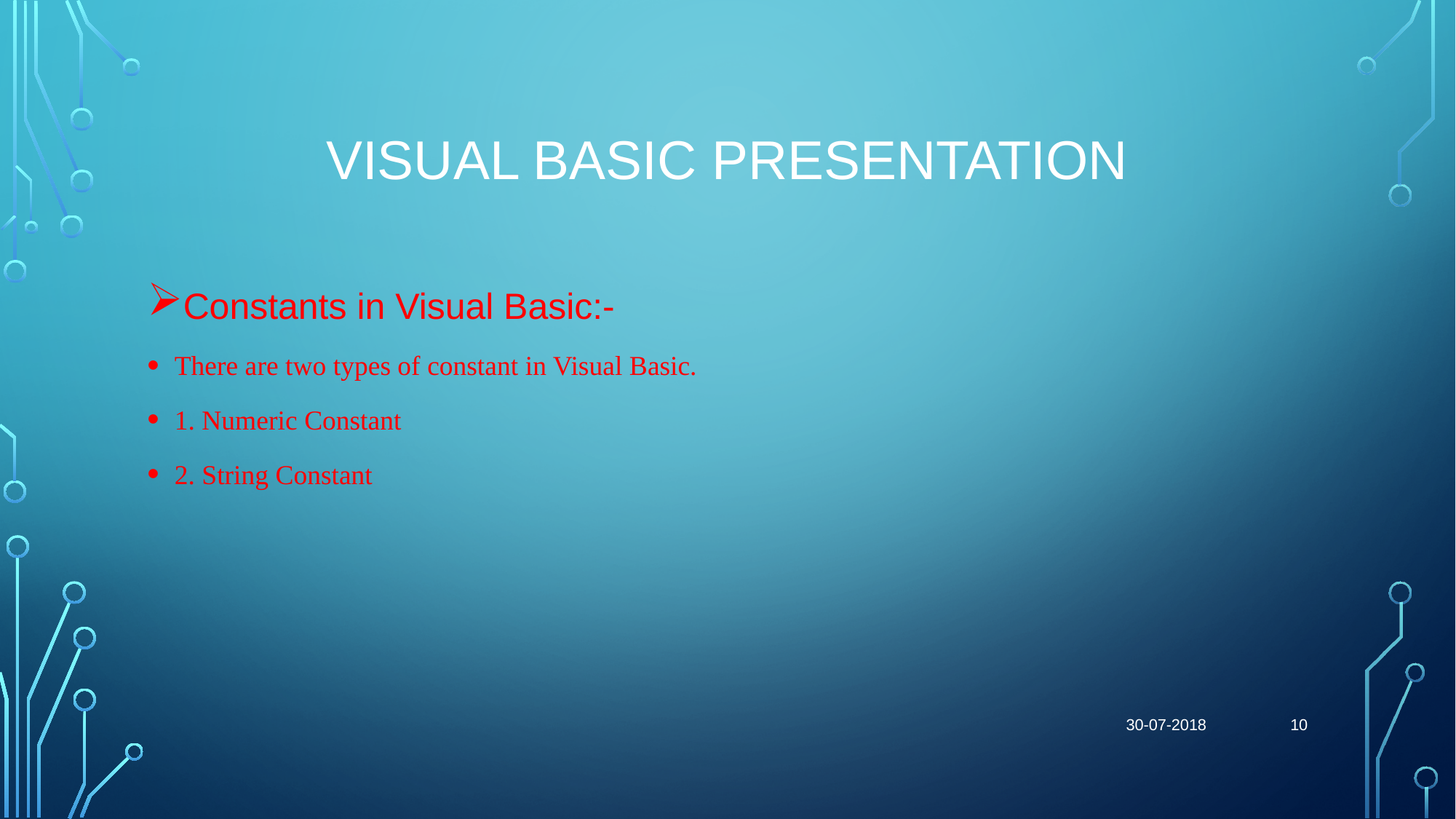

# Visual Basic Presentation
Constants in Visual Basic:-
There are two types of constant in Visual Basic.
1. Numeric Constant
2. String Constant

10
30-07-2018